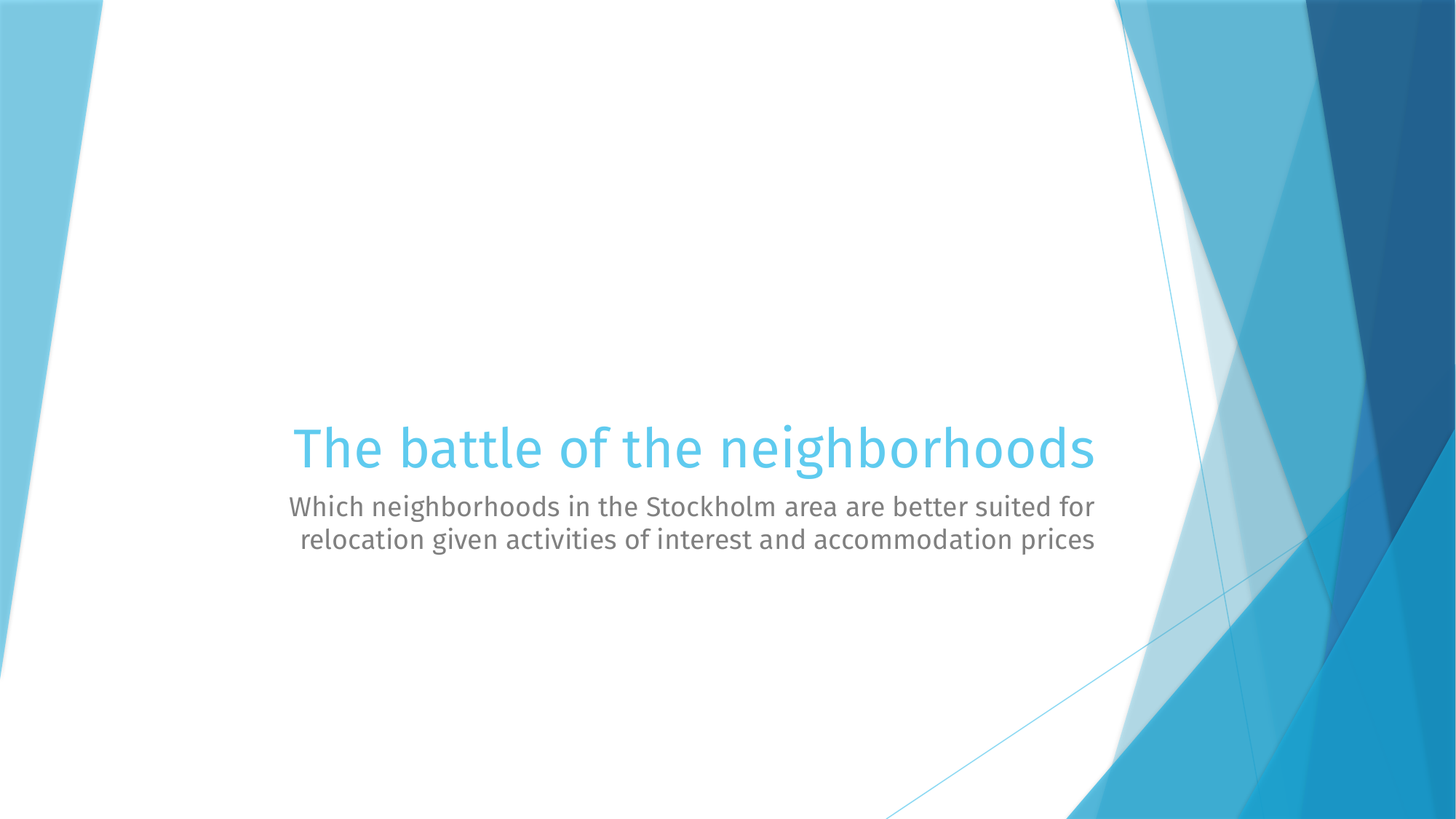

# The battle of the neighborhoods
Which neighborhoods in the Stockholm area are better suited for relocation given activities of interest and accommodation prices